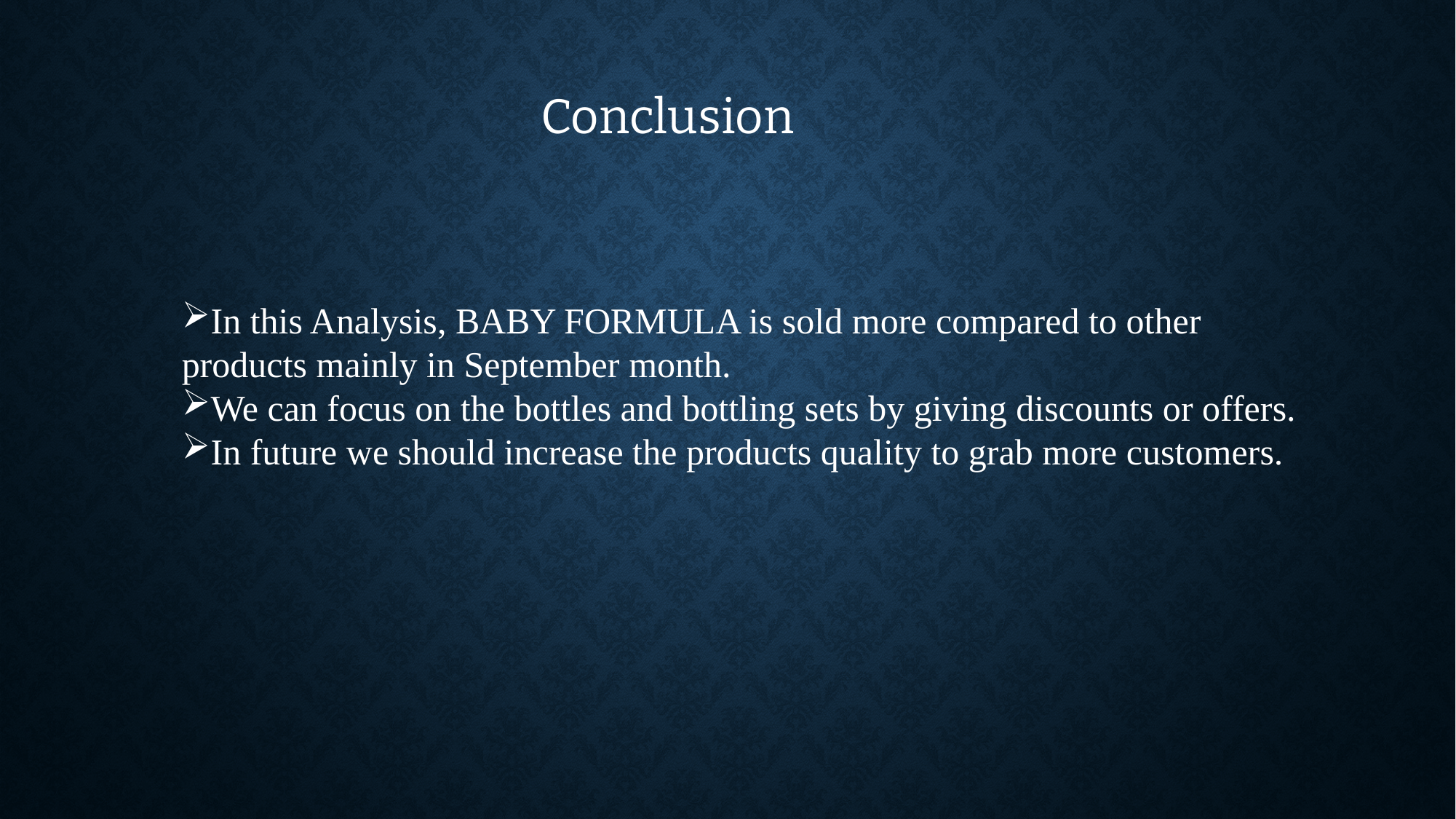

Conclusion
In this Analysis, BABY FORMULA is sold more compared to other products mainly in September month.
We can focus on the bottles and bottling sets by giving discounts or offers.
In future we should increase the products quality to grab more customers.